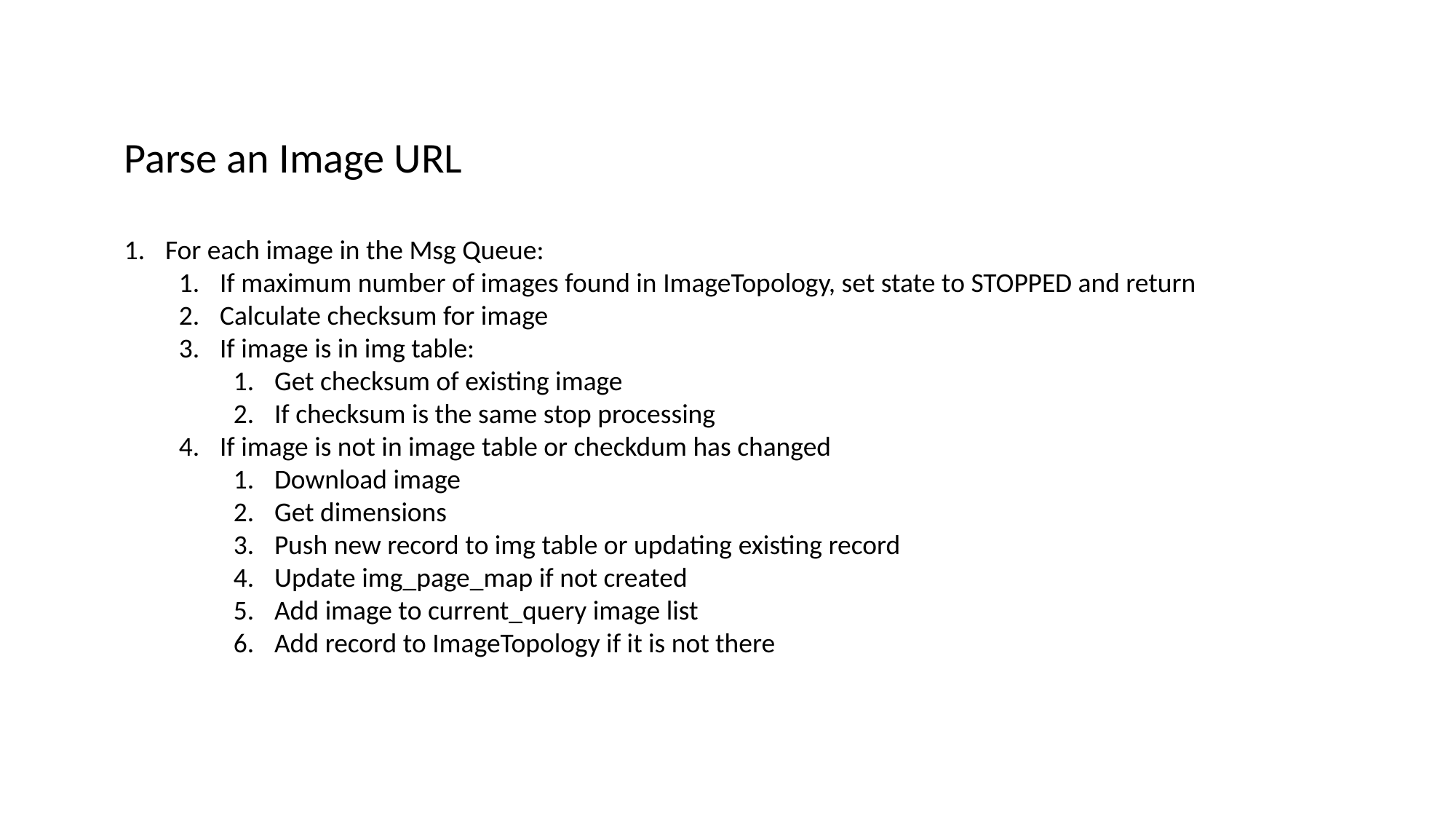

Parse an Image URL

For each image in the Msg Queue:
If maximum number of images found in ImageTopology, set state to STOPPED and return
Calculate checksum for image
If image is in img table:
Get checksum of existing image
If checksum is the same stop processing
If image is not in image table or checkdum has changed
Download image
Get dimensions
Push new record to img table or updating existing record
Update img_page_map if not created
Add image to current_query image list
Add record to ImageTopology if it is not there